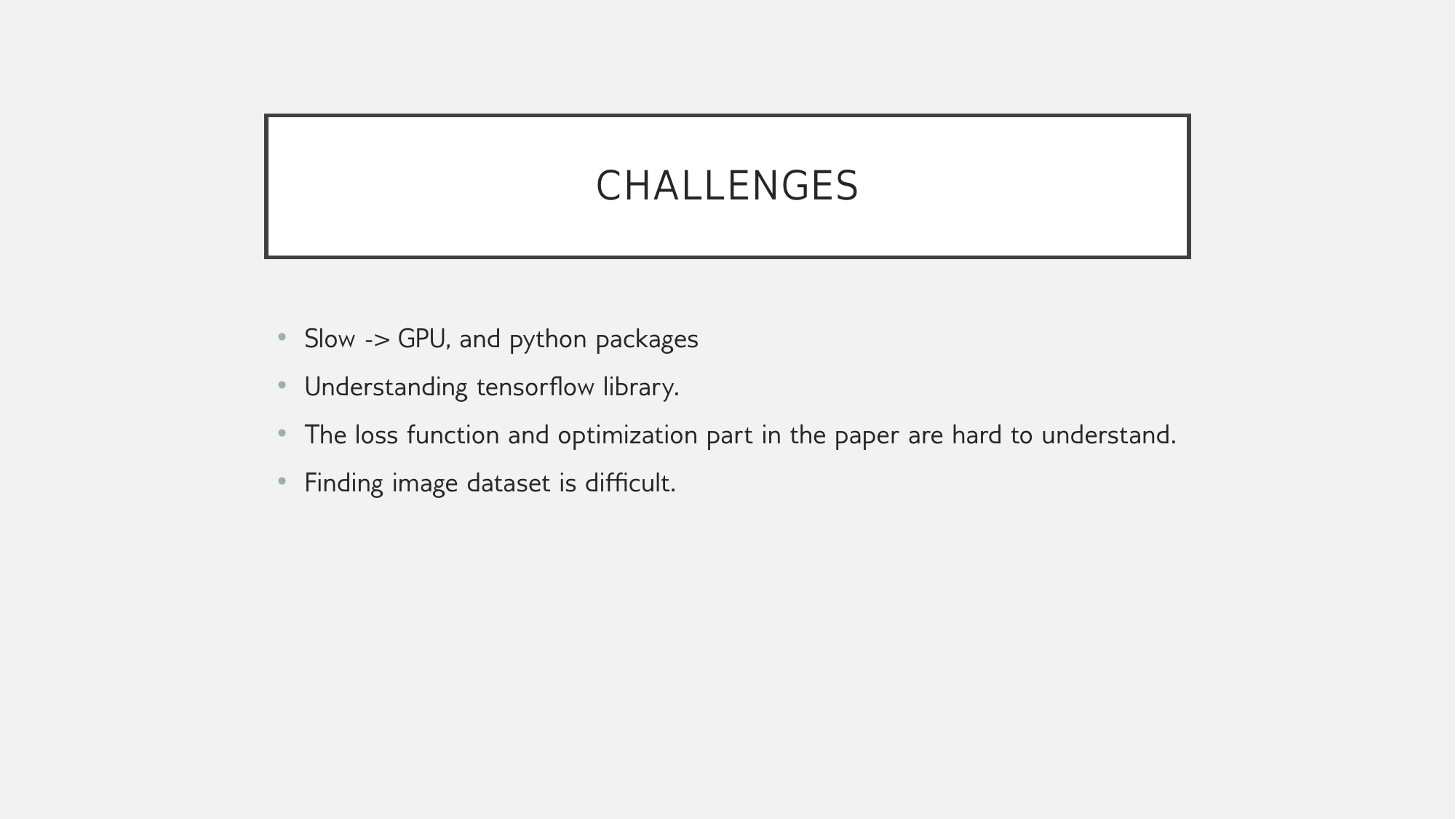

# Challenges
Slow -> GPU, and python packages
Understanding tensorflow library.
The loss function and optimization part in the paper are hard to understand.
Finding image dataset is difficult.